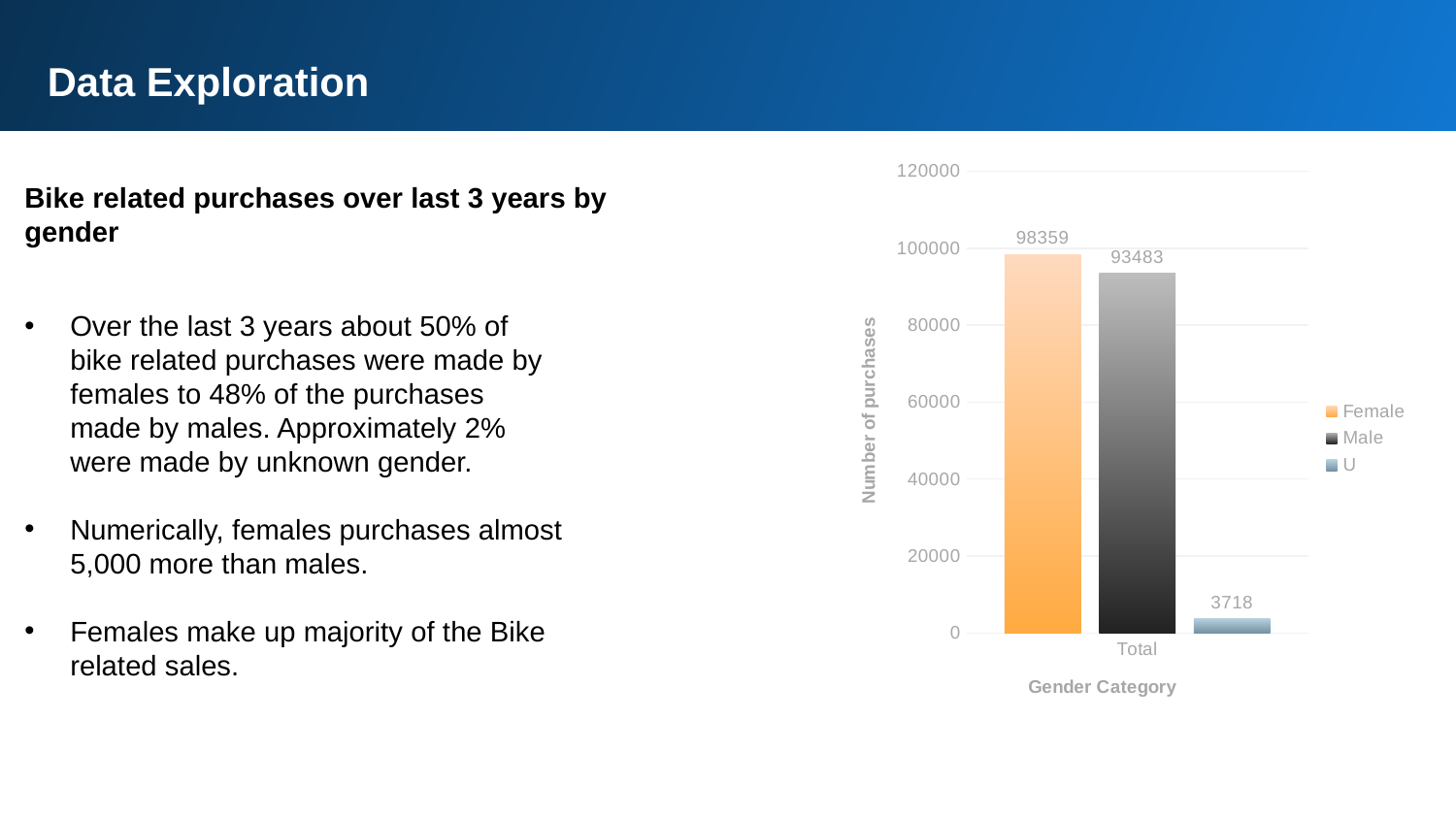

Data Exploration

### Chart

| Category | Female | Male | U |
|---|---|---|---|
| Total | 98359.0 | 93483.0 | 3718.0 |
Bike related purchases over last 3 years by gender

Over the last 3 years about 50% of bike related purchases were made by females to 48% of the purchases made by males. Approximately 2% were made by unknown gender.

Numerically, females purchases almost 5,000 more than males.

Females make up majority of the Bike related sales.